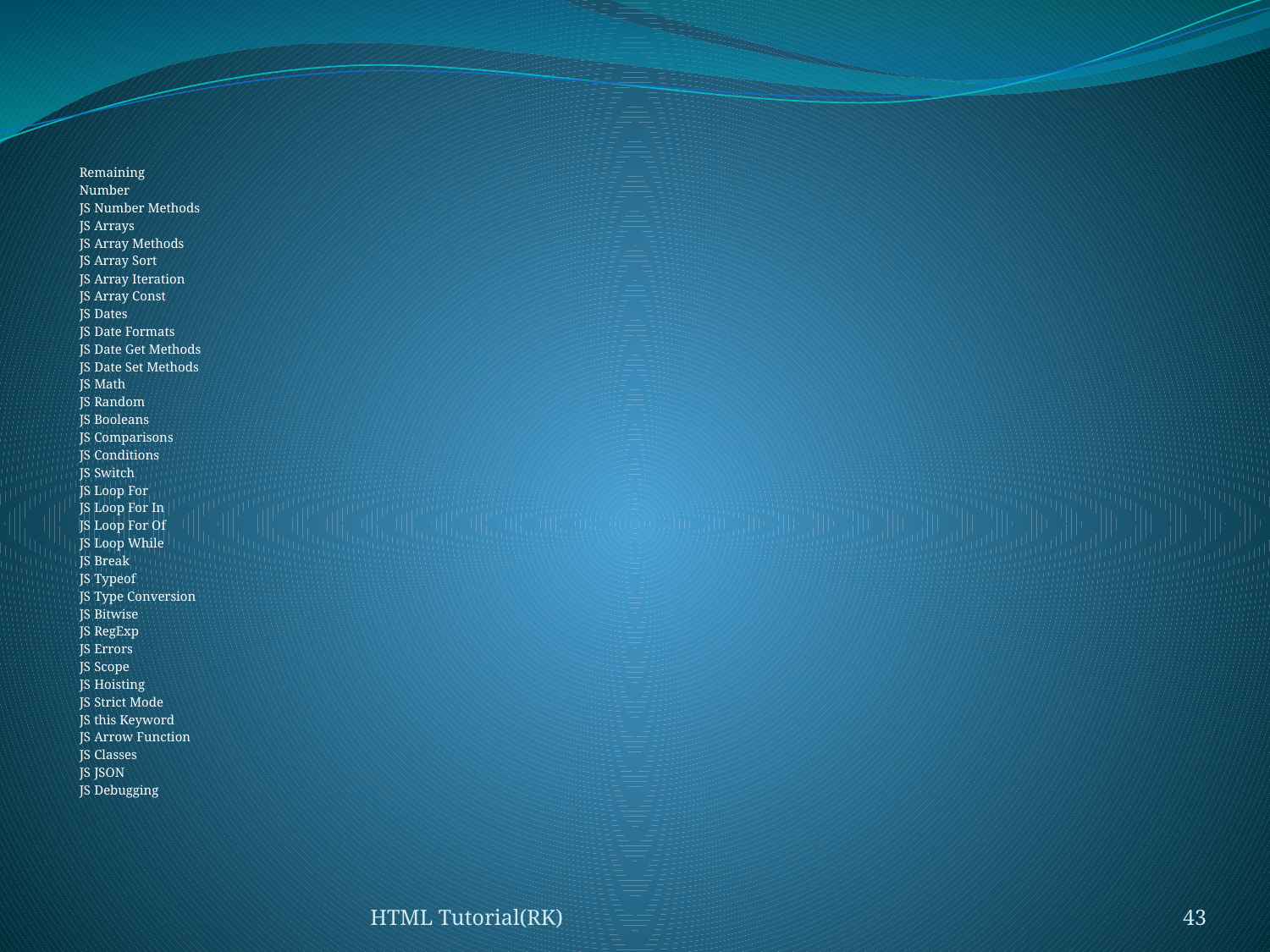

#
Remaining
Number
JS Number Methods
JS Arrays
JS Array Methods
JS Array Sort
JS Array Iteration
JS Array Const
JS Dates
JS Date Formats
JS Date Get Methods
JS Date Set Methods
JS Math
JS Random
JS Booleans
JS Comparisons
JS Conditions
JS Switch
JS Loop For
JS Loop For In
JS Loop For Of
JS Loop While
JS Break
JS Typeof
JS Type Conversion
JS Bitwise
JS RegExp
JS Errors
JS Scope
JS Hoisting
JS Strict Mode
JS this Keyword
JS Arrow Function
JS Classes
JS JSON
JS Debugging

HTML Tutorial(RK)
43